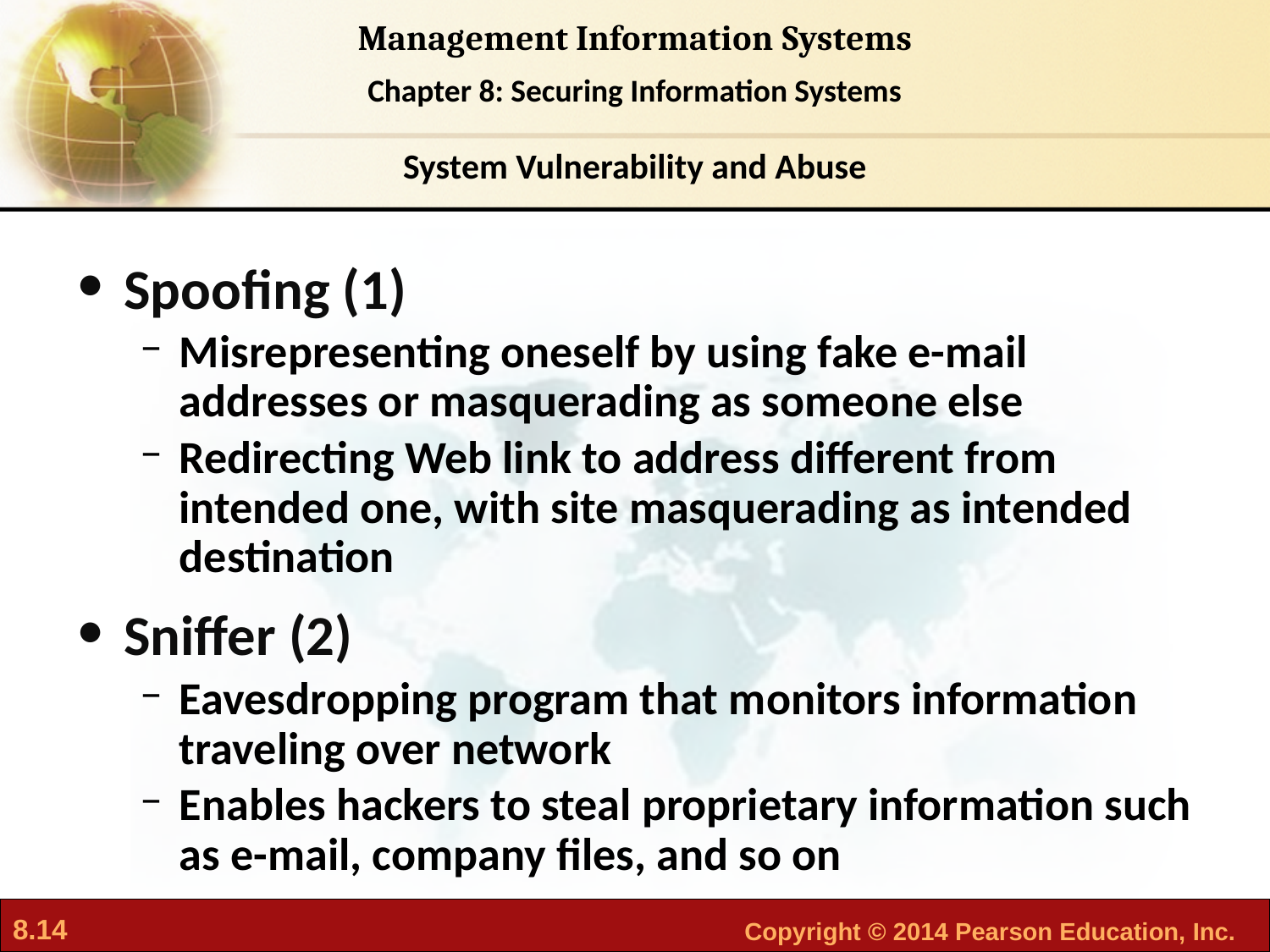

System Vulnerability and Abuse
Spoofing (1)
Misrepresenting oneself by using fake e-mail addresses or masquerading as someone else
Redirecting Web link to address different from intended one, with site masquerading as intended destination
Sniffer (2)
Eavesdropping program that monitors information traveling over network
Enables hackers to steal proprietary information such as e-mail, company files, and so on